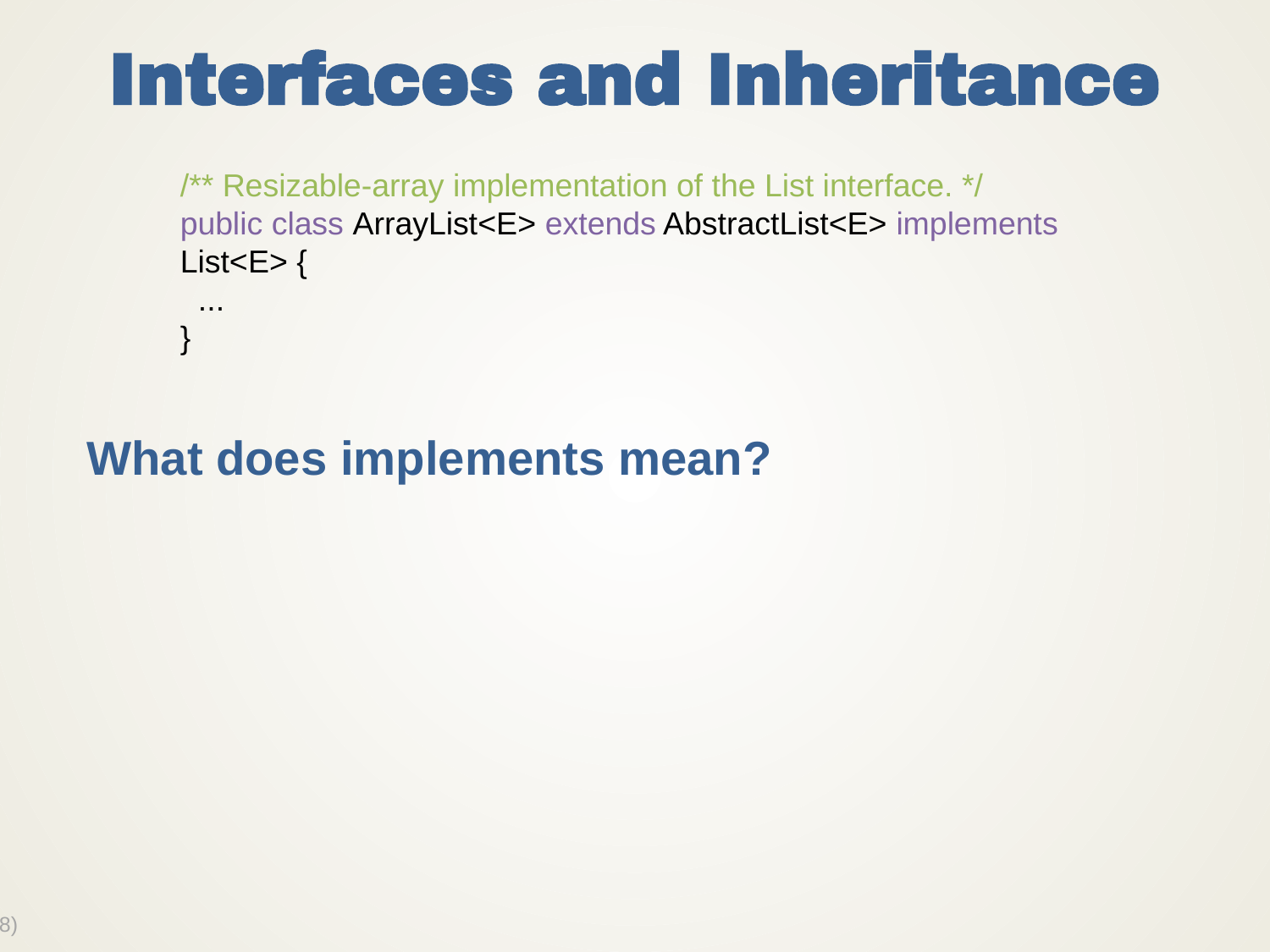

# Interfaces and Inheritance

What does implements mean?
/** Resizable-array implementation of the List interface. */
public class ArrayList<E> extends AbstractList<E> implements
List<E> {
  ...
}